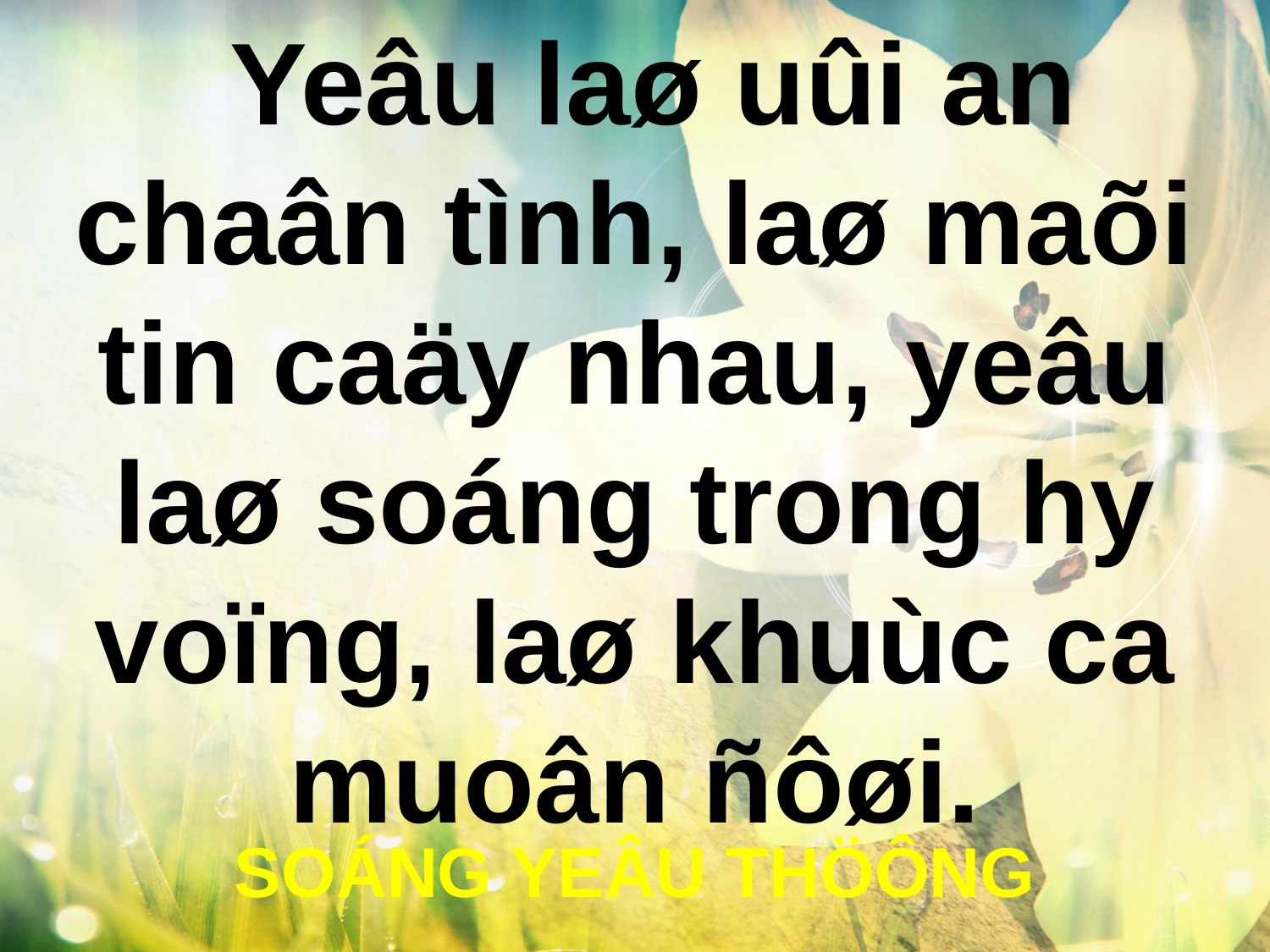

Yeâu laø uûi an chaân tình, laø maõi tin caäy nhau, yeâu laø soáng trong hy voïng, laø khuùc ca muoân ñôøi.
SOÁNG YEÂU THÖÔNG